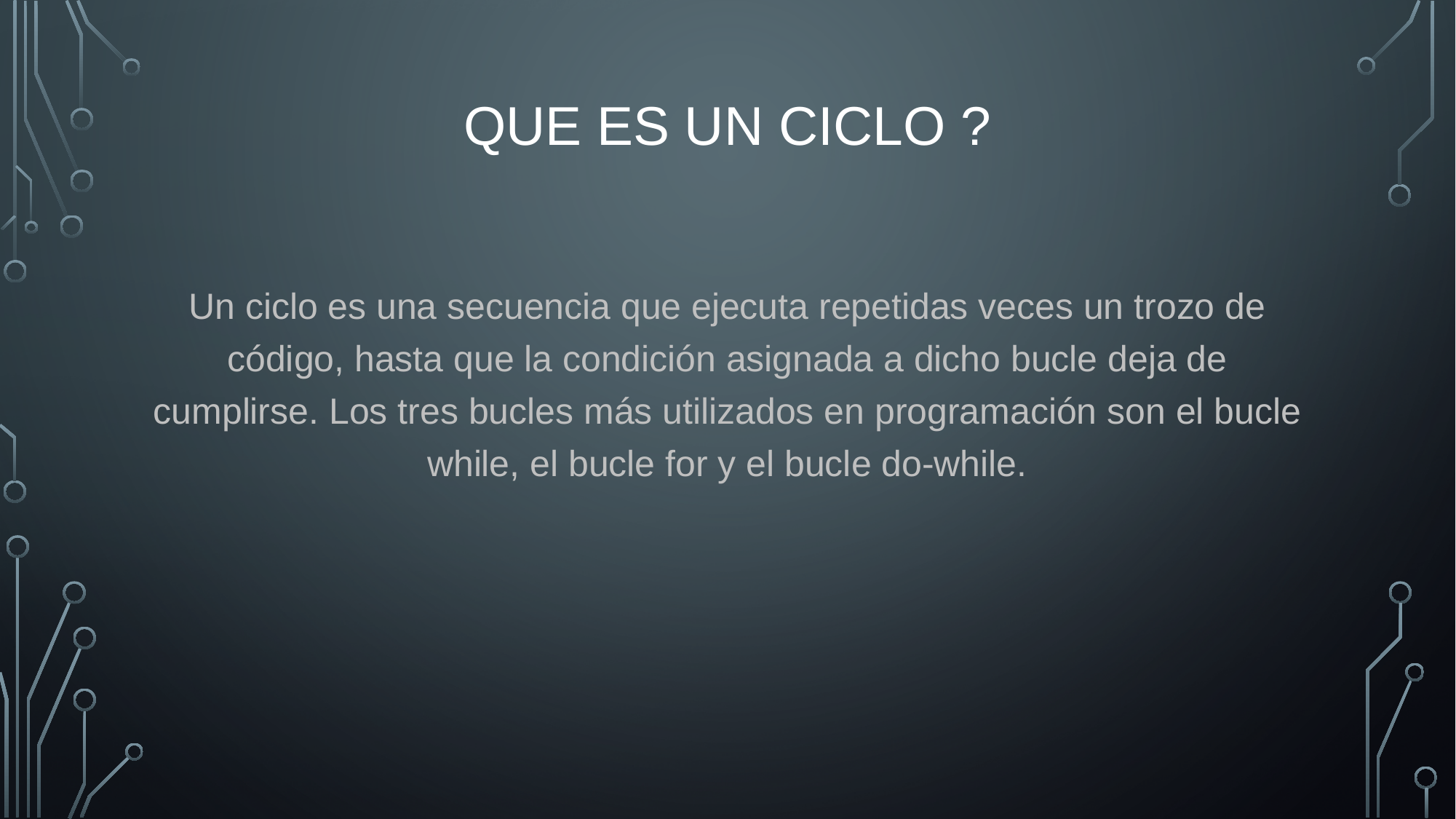

# Que es un ciclo ?
Un ciclo es una secuencia que ejecuta repetidas veces un trozo de código, hasta que la condición asignada a dicho bucle deja de cumplirse. Los tres bucles más utilizados en programación son el bucle while, el bucle for y el bucle do-while.